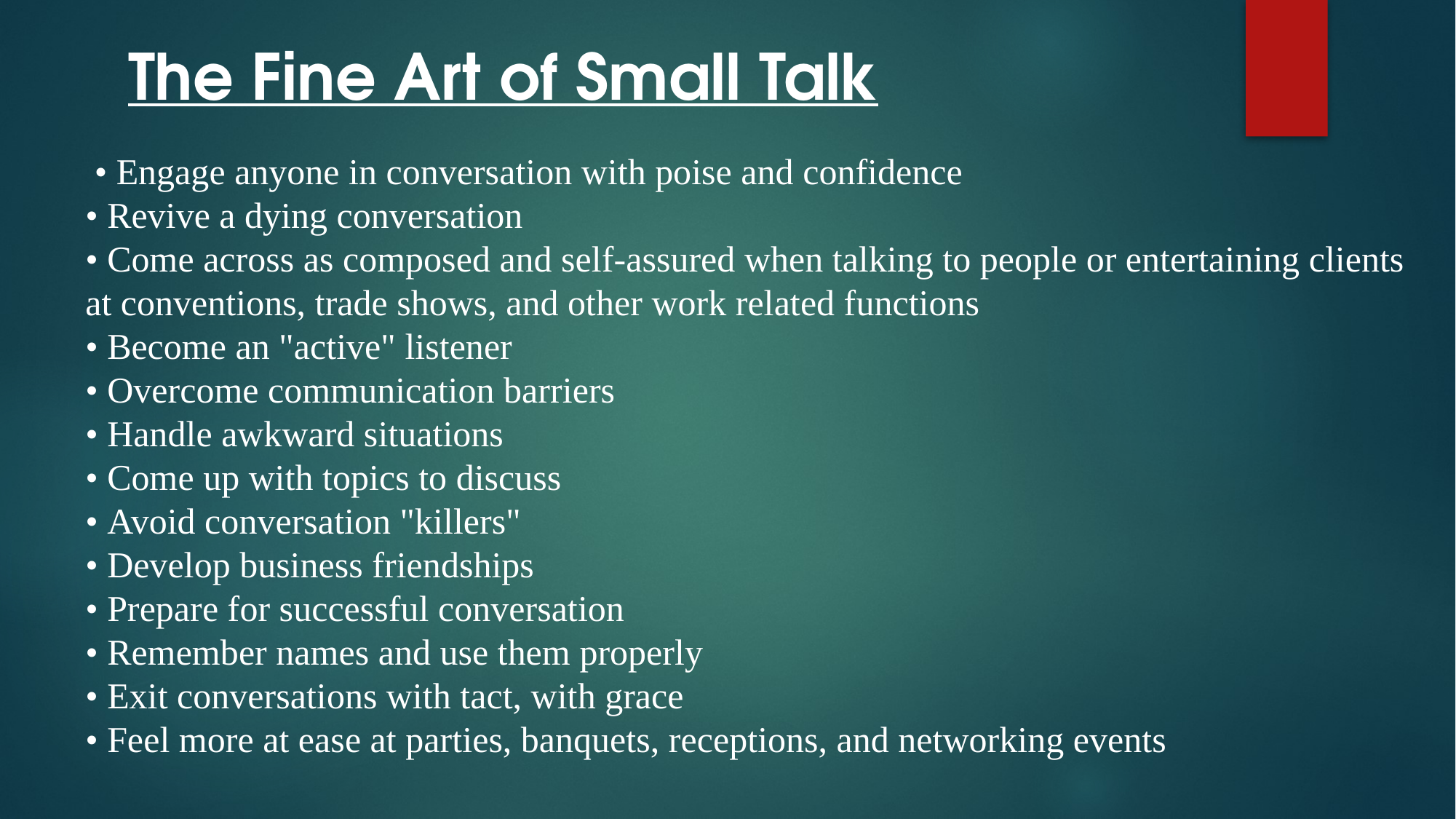

# The Fine Art of Small Talk
 • Engage anyone in conversation with poise and confidence
• Revive a dying conversation
• Come across as composed and self-assured when talking to people or entertaining clients at conventions, trade shows, and other work related functions
• Become an "active" listener
• Overcome communication barriers
• Handle awkward situations
• Come up with topics to discuss
• Avoid conversation "killers"
• Develop business friendships
• Prepare for successful conversation
• Remember names and use them properly
• Exit conversations with tact, with grace
• Feel more at ease at parties, banquets, receptions, and networking events